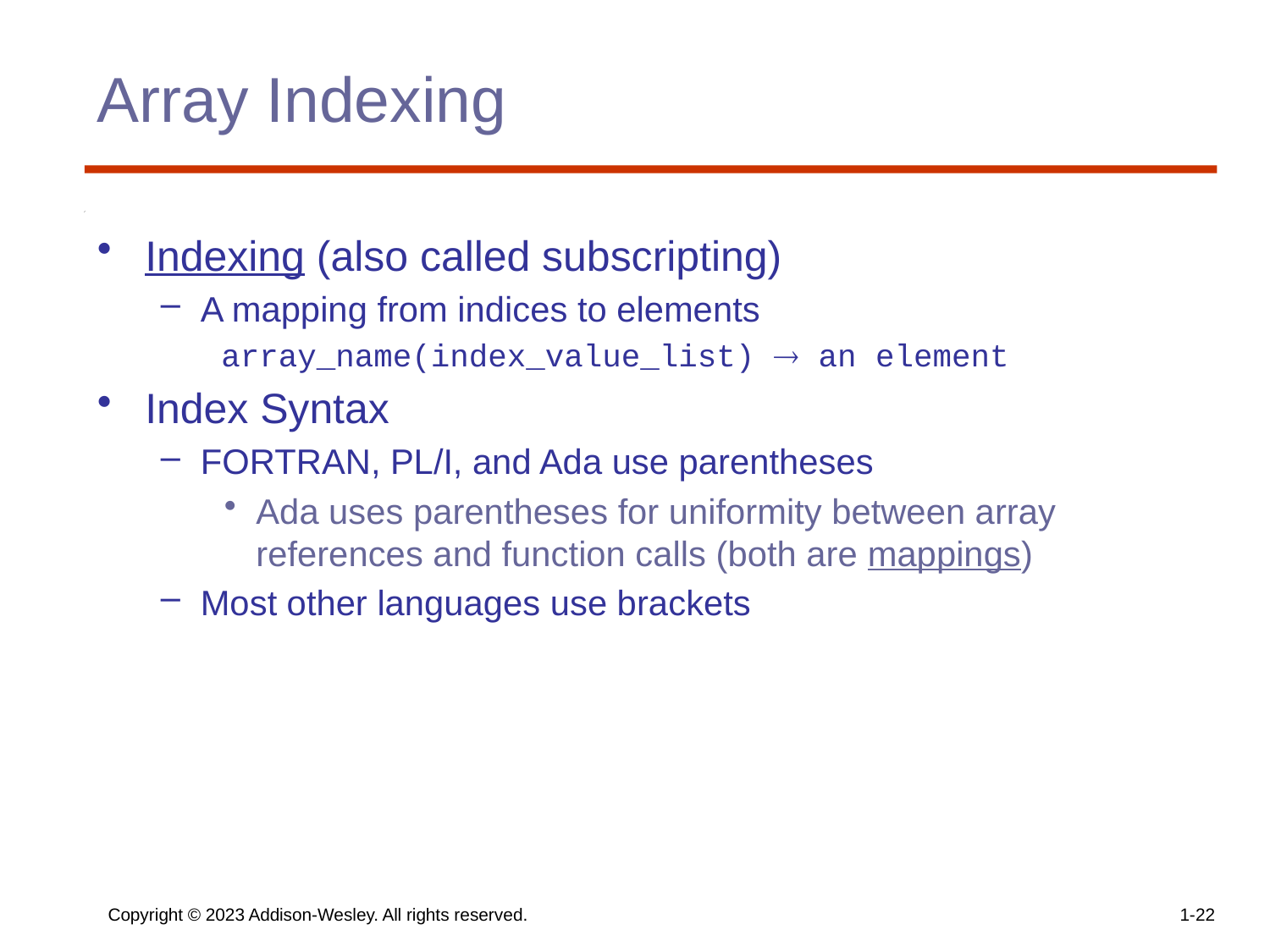

# Array Indexing
Indexing (also called subscripting)
A mapping from indices to elements
 	    array_name(index_value_list) → an element
Index Syntax
FORTRAN, PL/I, and Ada use parentheses
Ada uses parentheses for uniformity between array references and function calls (both are mappings)
Most other languages use brackets
Copyright © 2023 Addison-Wesley. All rights reserved.
1-22